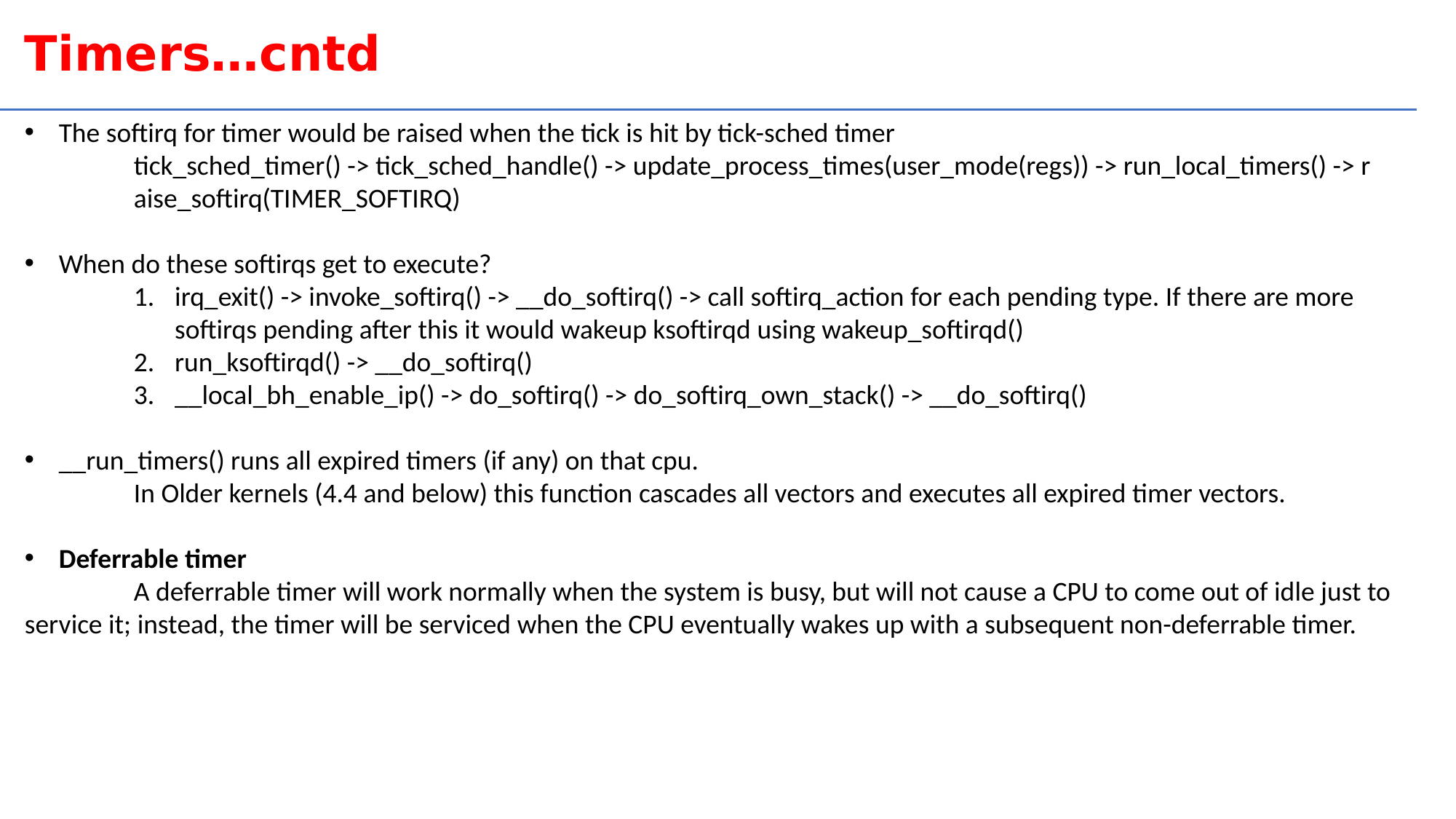

Timers…cntd
The softirq for timer would be raised when the tick is hit by tick-sched timer
	tick_sched_timer() -> tick_sched_handle() -> update_process_times(user_mode(regs)) -> run_local_timers() -> r	aise_softirq(TIMER_SOFTIRQ)

When do these softirqs get to execute?
irq_exit() -> invoke_softirq() -> __do_softirq() -> call softirq_action for each pending type. If there are more softirqs pending after this it would wakeup ksoftirqd using wakeup_softirqd()
run_ksoftirqd() -> __do_softirq()
__local_bh_enable_ip() -> do_softirq() -> do_softirq_own_stack() -> __do_softirq()

__run_timers() runs all expired timers (if any) on that cpu.
	In Older kernels (4.4 and below) this function cascades all vectors and executes all expired timer vectors.

Deferrable timer
	A deferrable timer will work normally when the system is busy, but will not cause a CPU to come out of idle just to service it; instead, the timer will be serviced when the CPU eventually wakes up with a subsequent non-deferrable timer.